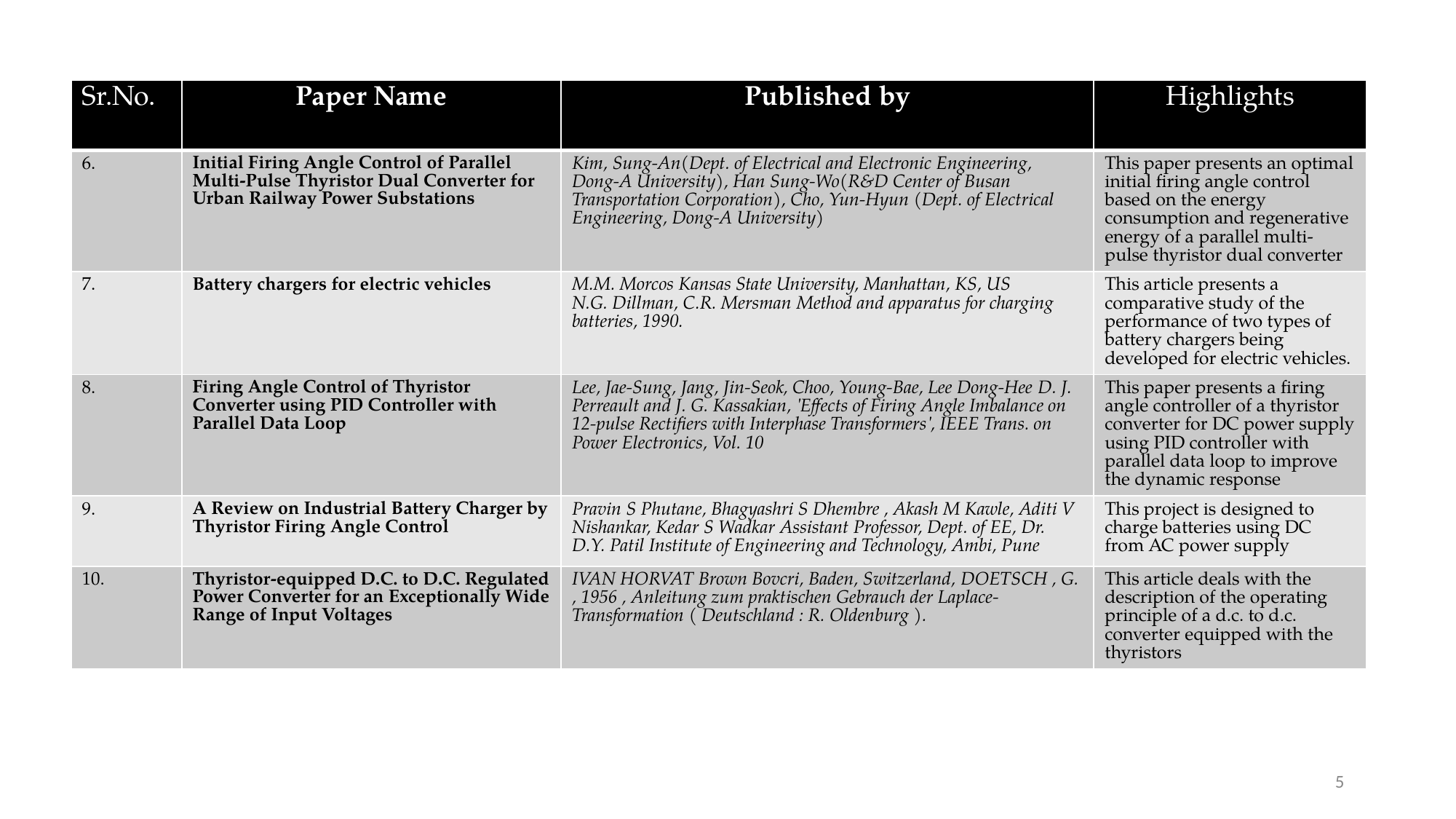

| Sr.No. | Paper Name | Published by | Highlights |
| --- | --- | --- | --- |
| 6. | Initial Firing Angle Control of Parallel Multi-Pulse Thyristor Dual Converter for Urban Railway Power Substations | Kim, Sung-An(Dept. of Electrical and Electronic Engineering, Dong-A University), Han Sung-Wo(R&D Center of Busan Transportation Corporation), Cho, Yun-Hyun (Dept. of Electrical Engineering, Dong-A University) | This paper presents an optimal initial firing angle control based on the energy consumption and regenerative energy of a parallel multi-pulse thyristor dual converter |
| 7. | Battery chargers for electric vehicles | M.M. Morcos Kansas State University, Manhattan, KS, US N.G. Dillman, C.R. Mersman Method and apparatus for charging batteries, 1990. | This article presents a comparative study of the performance of two types of battery chargers being developed for electric vehicles. |
| 8. | Firing Angle Control of Thyristor Converter using PID Controller with Parallel Data Loop | Lee, Jae-Sung, Jang, Jin-Seok, Choo, Young-Bae, Lee Dong-Hee D. J. Perreault and J. G. Kassakian, 'Effects of Firing Angle Imbalance on 12-pulse Rectifiers with Interphase Transformers', IEEE Trans. on Power Electronics, Vol. 10 | This paper presents a firing angle controller of a thyristor converter for DC power supply using PID controller with parallel data loop to improve the dynamic response |
| 9. | A Review on Industrial Battery Charger by Thyristor Firing Angle Control | Pravin S Phutane, Bhagyashri S Dhembre , Akash M Kawle, Aditi V Nishankar, Kedar S Wadkar Assistant Professor, Dept. of EE, Dr. D.Y. Patil Institute of Engineering and Technology, Ambi, Pune | This project is designed to charge batteries using DC from AC power supply |
| 10. | Thyristor-equipped D.C. to D.C. Regulated Power Converter for an Exceptionally Wide Range of Input Voltages | IVAN HORVAT Brown Bovcri, Baden, Switzerland, DOETSCH , G. , 1956 , Anleitung zum praktischen Gebrauch der Laplace-Transformation ( Deutschland : R. Oldenburg ). | This article deals with the description of the operating principle of a d.c. to d.c. converter equipped with the thyristors |

5